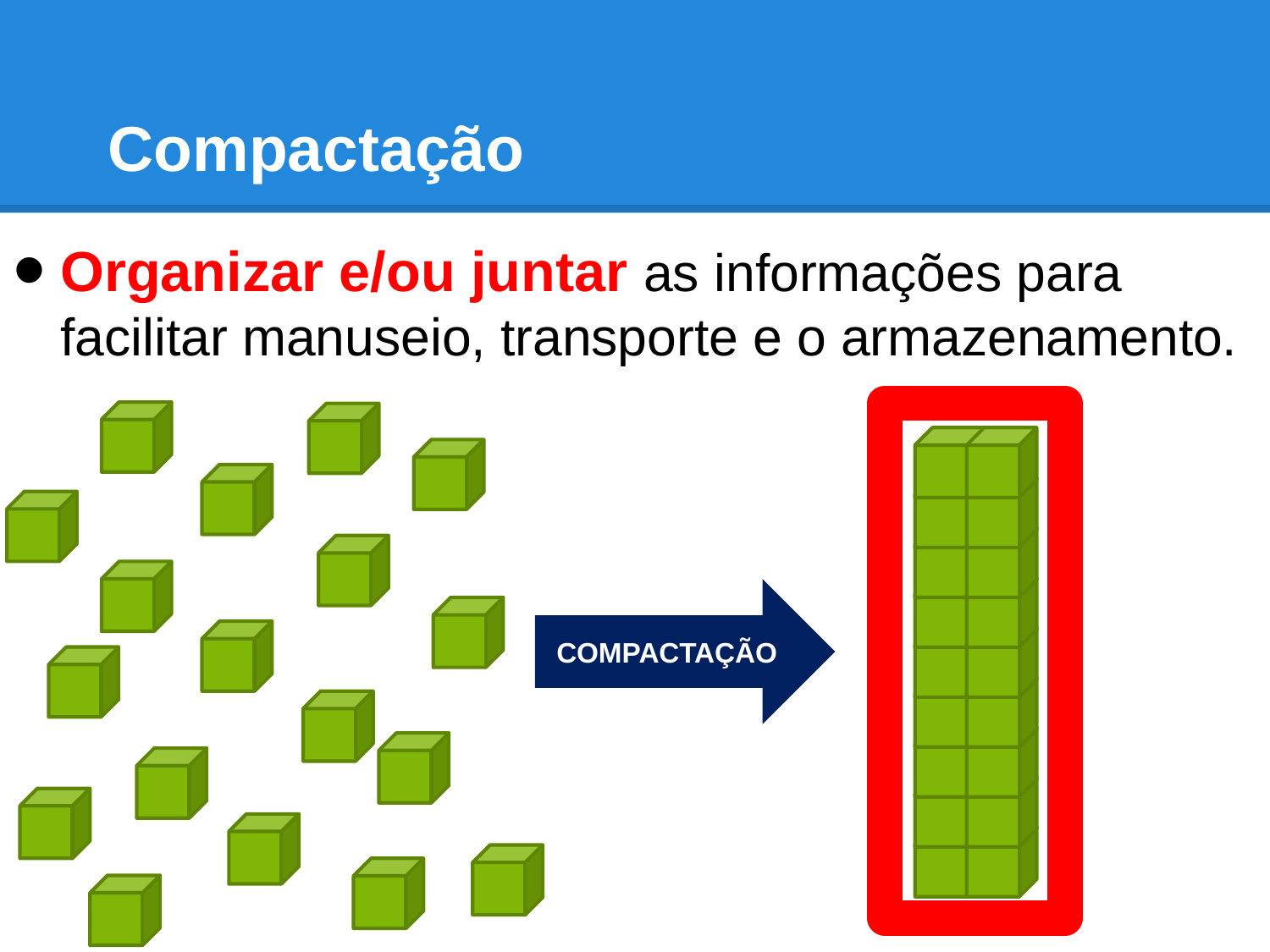

# Compactação
Organizar e/ou juntar as informações para facilitar manuseio, transporte e o armazenamento.

COMPACTAÇÃO